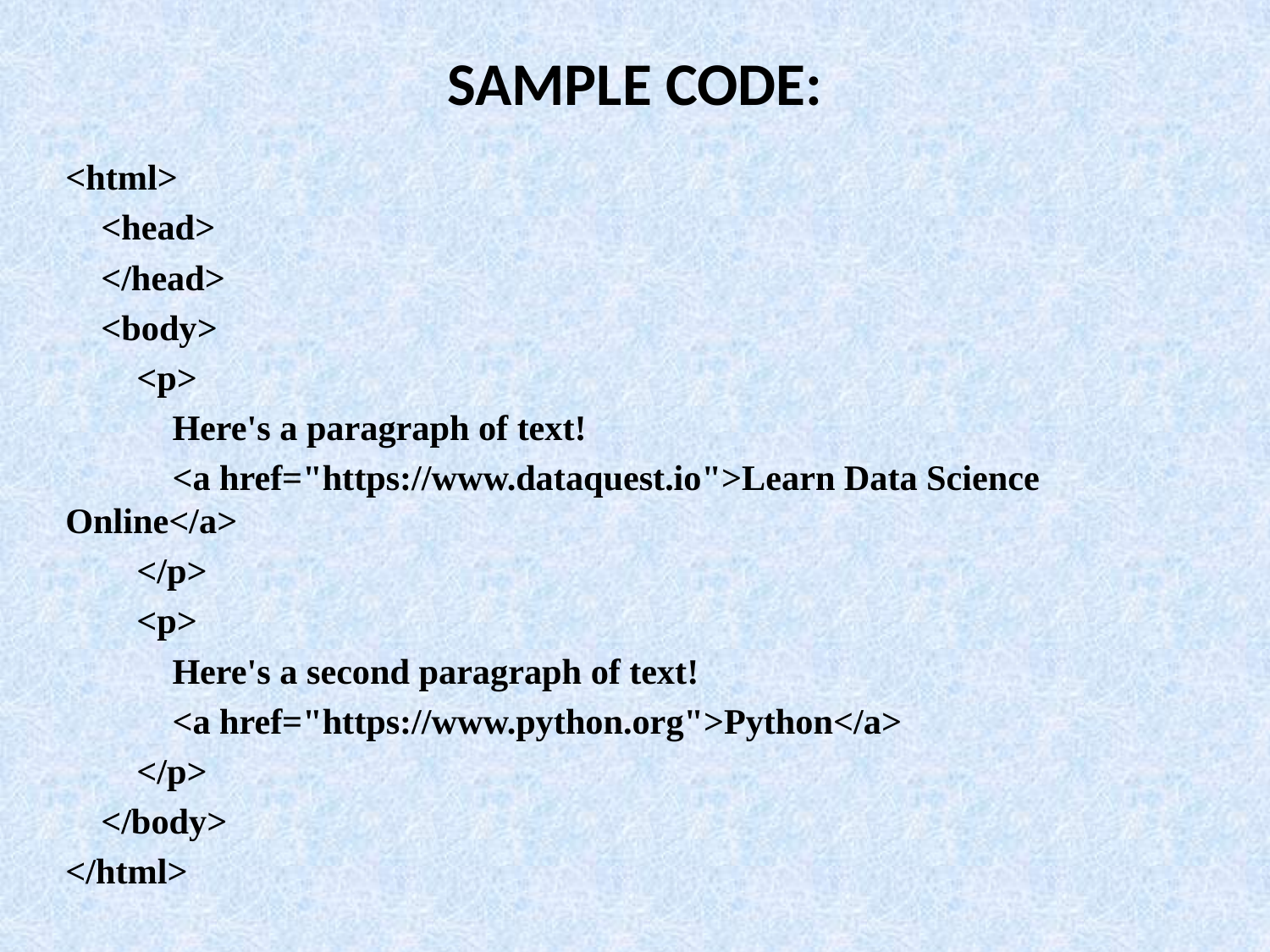

# SAMPLE CODE:
<html>
    <head>
    </head>
    <body>
        <p>
            Here's a paragraph of text!
            <a href="https://www.dataquest.io">Learn Data Science Online</a>
        </p>
        <p>
            Here's a second paragraph of text!
            <a href="https://www.python.org">Python</a>
        </p>
    </body>
</html>